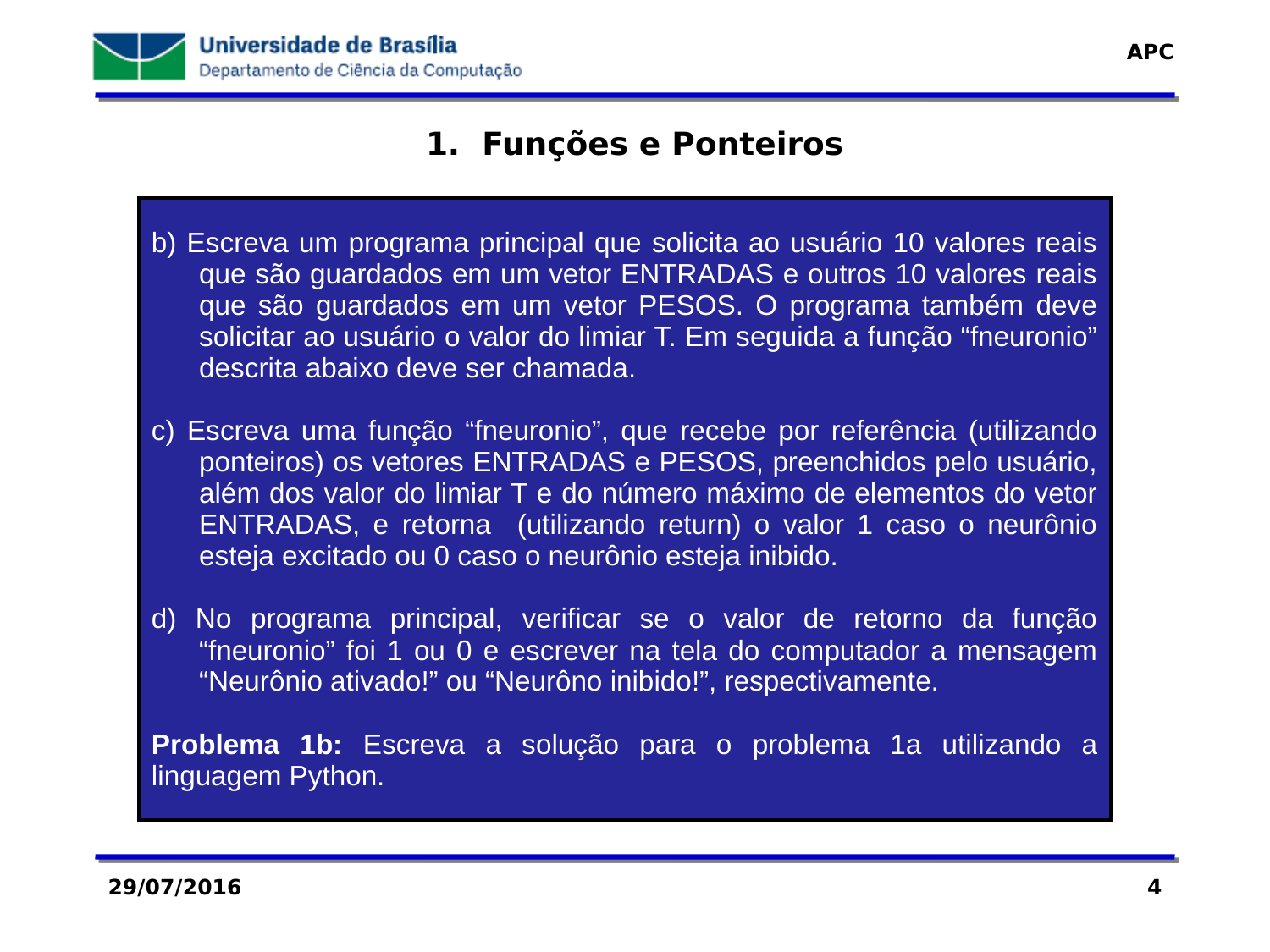

1.  Funções e Ponteiros
| b) Escreva um programa principal que solicita ao usuário 10 valores reais que são guardados em um vetor ENTRADAS e outros 10 valores reais que são guardados em um vetor PESOS. O programa também deve solicitar ao usuário o valor do limiar T. Em seguida a função “fneuronio” descrita abaixo deve ser chamada. c) Escreva uma função “fneuronio”, que recebe por referência (utilizando ponteiros) os vetores ENTRADAS e PESOS, preenchidos pelo usuário, além dos valor do limiar T e do número máximo de elementos do vetor ENTRADAS, e retorna (utilizando return) o valor 1 caso o neurônio esteja excitado ou 0 caso o neurônio esteja inibido. d) No programa principal, verificar se o valor de retorno da função “fneuronio” foi 1 ou 0 e escrever na tela do computador a mensagem “Neurônio ativado!” ou “Neurôno inibido!”, respectivamente. Problema 1b: Escreva a solução para o problema 1a utilizando a linguagem Python. |
| --- |
29/07/2016
4